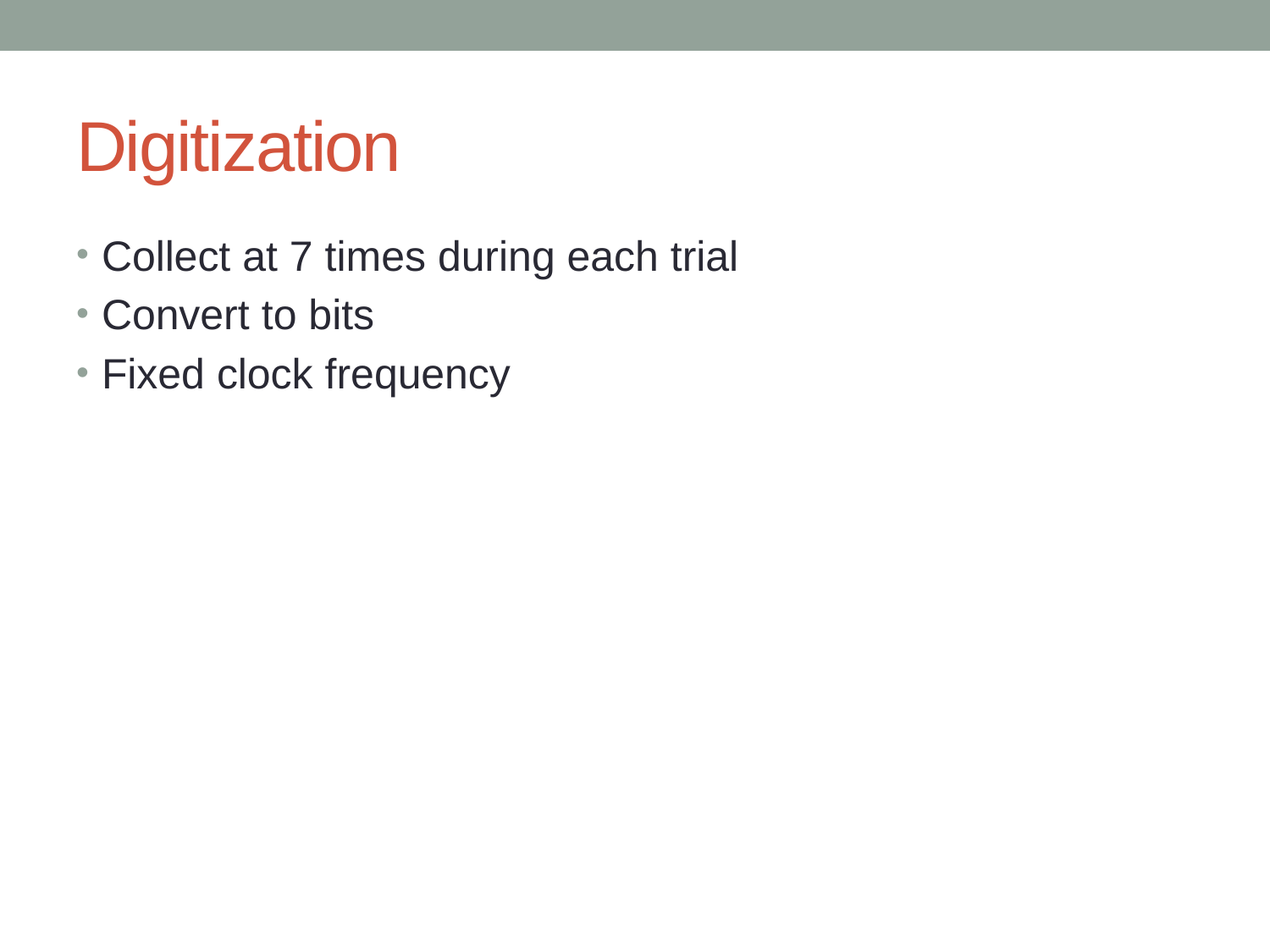

# Digitization
Collect at 7 times during each trial
Convert to bits
Fixed clock frequency